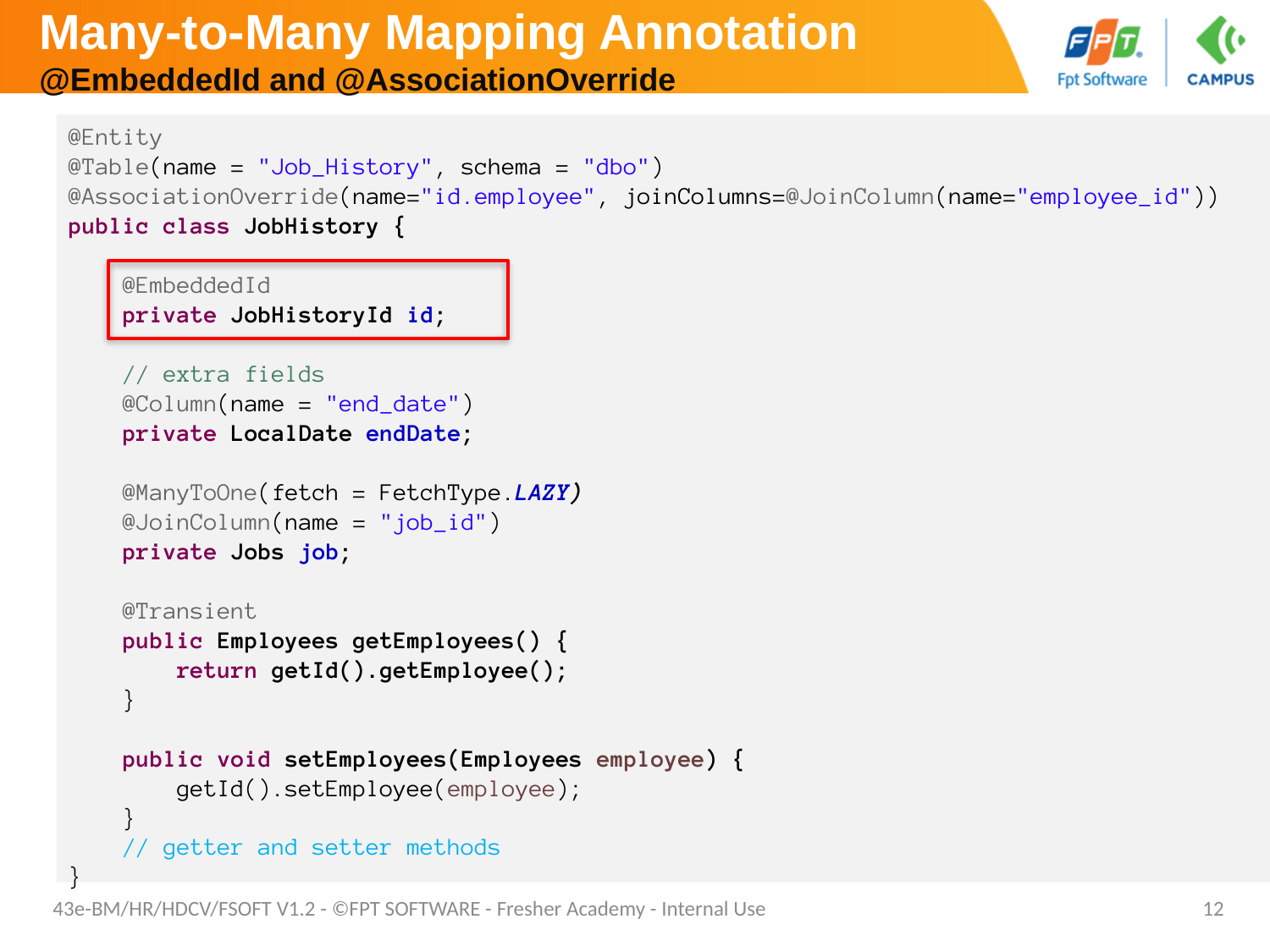

# Many-to-Many Mapping Annotation @EmbeddedId and @AssociationOverride
@Entity
@Table(name = "Job_History", schema = "dbo")
@AssociationOverride(name="id.employee", joinColumns=@JoinColumn(name="employee_id"))
public class JobHistory {

    @EmbeddedId
    private JobHistoryId id;

    // extra fields
    @Column(name = "end_date")
    private LocalDate endDate;

    @ManyToOne(fetch = FetchType.LAZY)
    @JoinColumn(name = "job_id")
    private Jobs job;

    @Transient
    public Employees getEmployees() {
        return getId().getEmployee();
    }

    public void setEmployees(Employees employee) {
        getId().setEmployee(employee);
    }
    // getter and setter methods
}

43e-BM/HR/HDCV/FSOFT V1.2 - ©FPT SOFTWARE - Fresher Academy - Internal Use
12